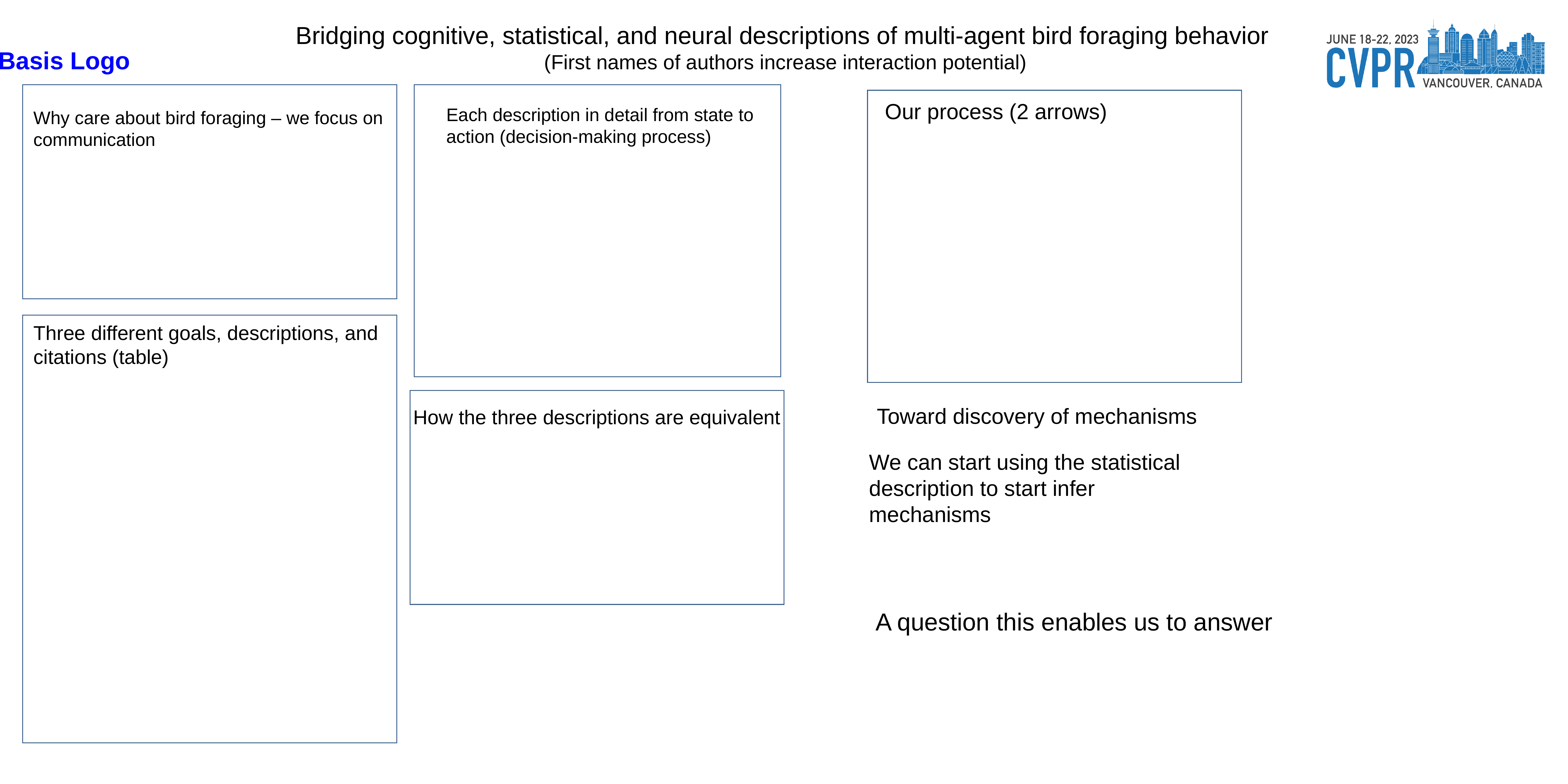

Bridging cognitive, statistical, and neural descriptions of multi-agent bird foraging behavior
(First names of authors increase interaction potential)
Basis Logo

Our process (2 arrows)
Each description in detail from state to action (decision-making process)
Why care about bird foraging – we focus on communication

Three different goals, descriptions, and citations (table)

Toward discovery of mechanisms
How the three descriptions are equivalent
We can start using the statistical description to start infer mechanisms
A question this enables us to answer